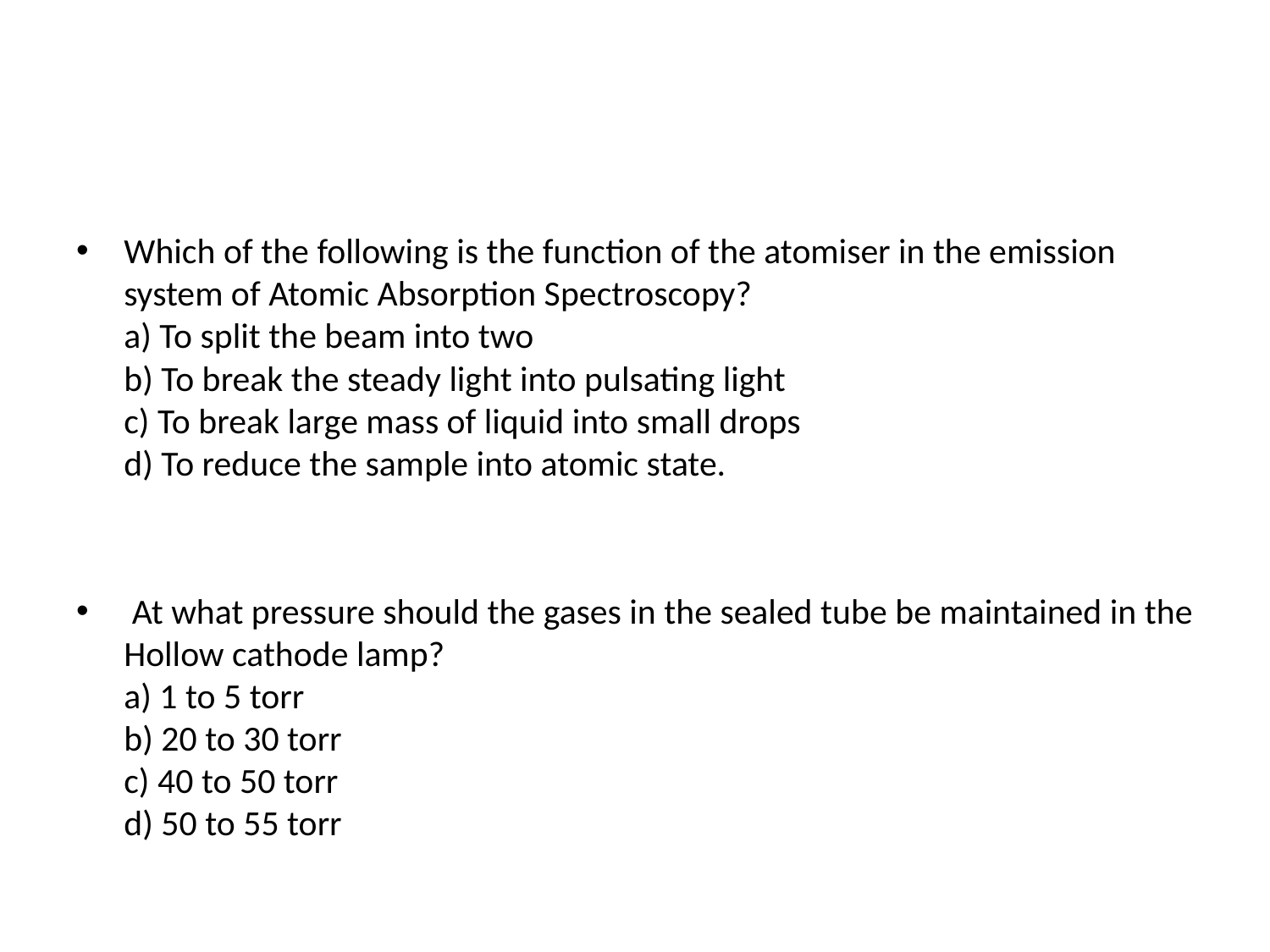

#
Which of the following is the function of the atomiser in the emission system of Atomic Absorption Spectroscopy?
a) To split the beam into two
b) To break the steady light into pulsating light
c) To break large mass of liquid into small drops
d) To reduce the sample into atomic state.

 At what pressure should the gases in the sealed tube be maintained in the Hollow cathode lamp?
a) 1 to 5 torr
b) 20 to 30 torr
c) 40 to 50 torr
d) 50 to 55 torr